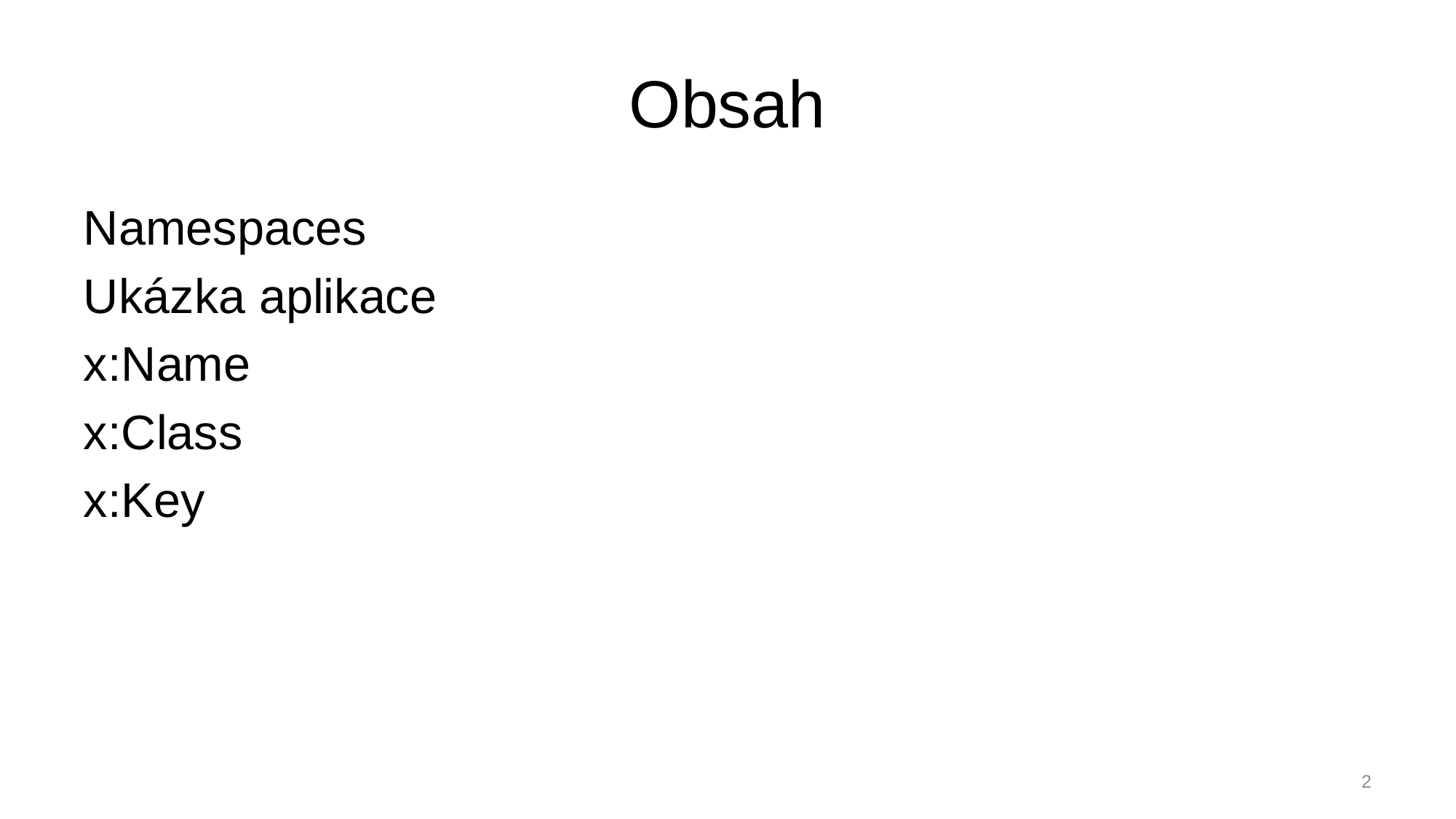

# Obsah
Namespaces
Ukázka aplikace
x:Name
x:Class
x:Key

2